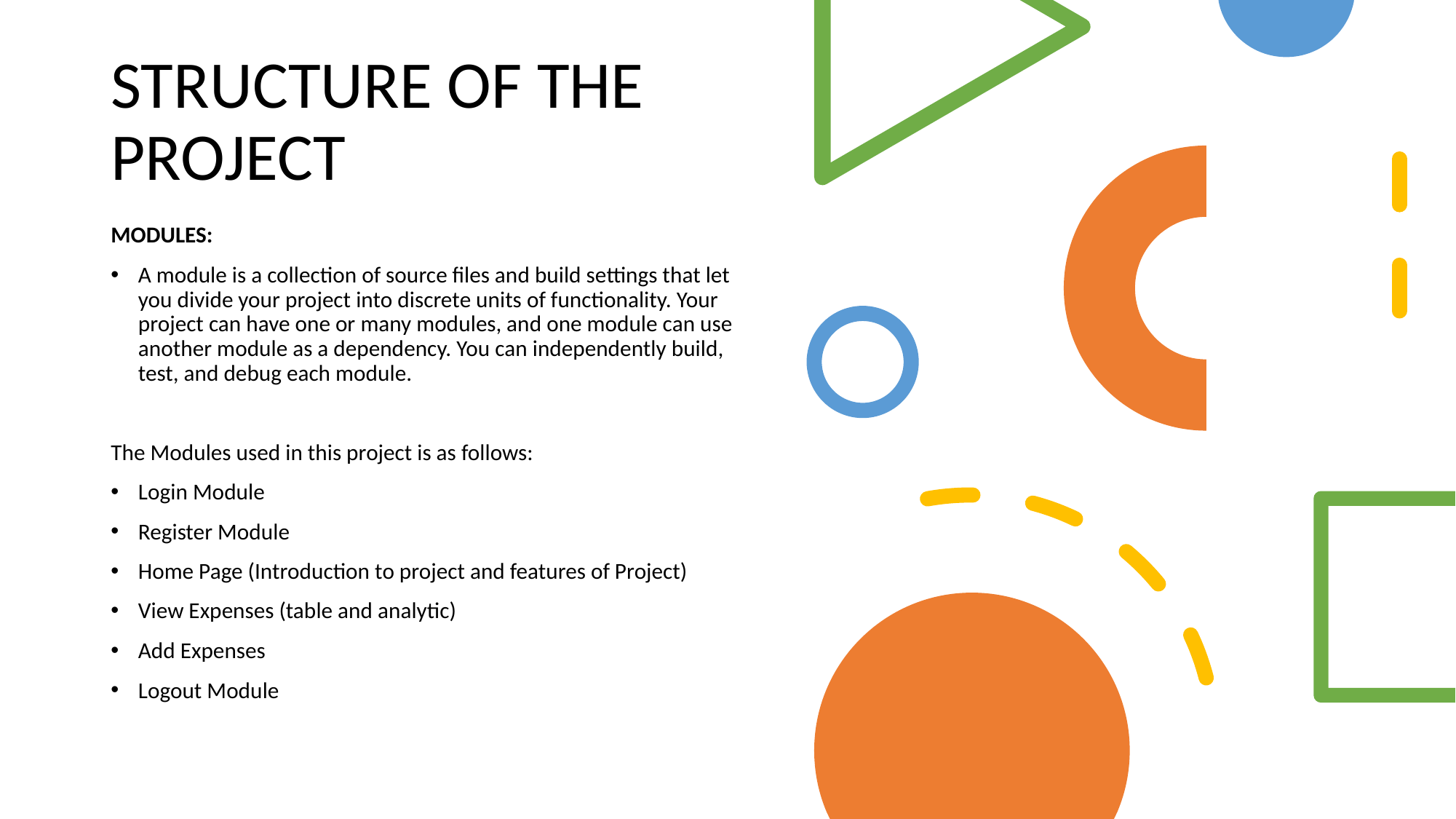

# STRUCTURE OF THE PROJECT

MODULES:
A module is a collection of source files and build settings that let you divide your project into discrete units of functionality. Your project can have one or many modules, and one module can use another module as a dependency. You can independently build, test, and debug each module.

The Modules used in this project is as follows:
Login Module
Register Module
Home Page (Introduction to project and features of Project)
View Expenses (table and analytic)
Add Expenses
Logout Module